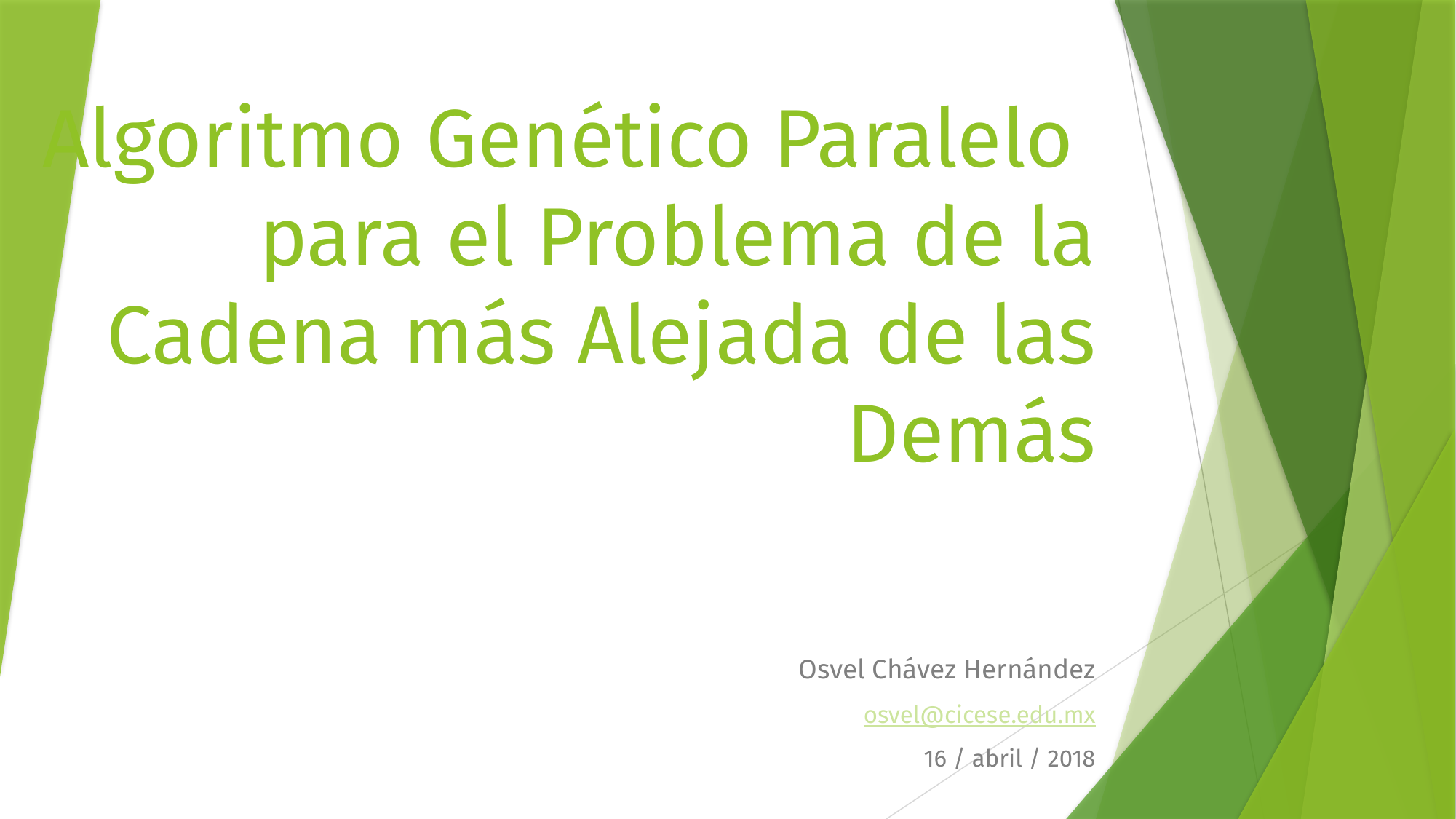

# Algoritmo Genético Paralelo  para el Problema de la Cadena más Alejada de las Demás
Osvel Chávez Hernández
osvel@cicese.edu.mx
16 / abril / 2018